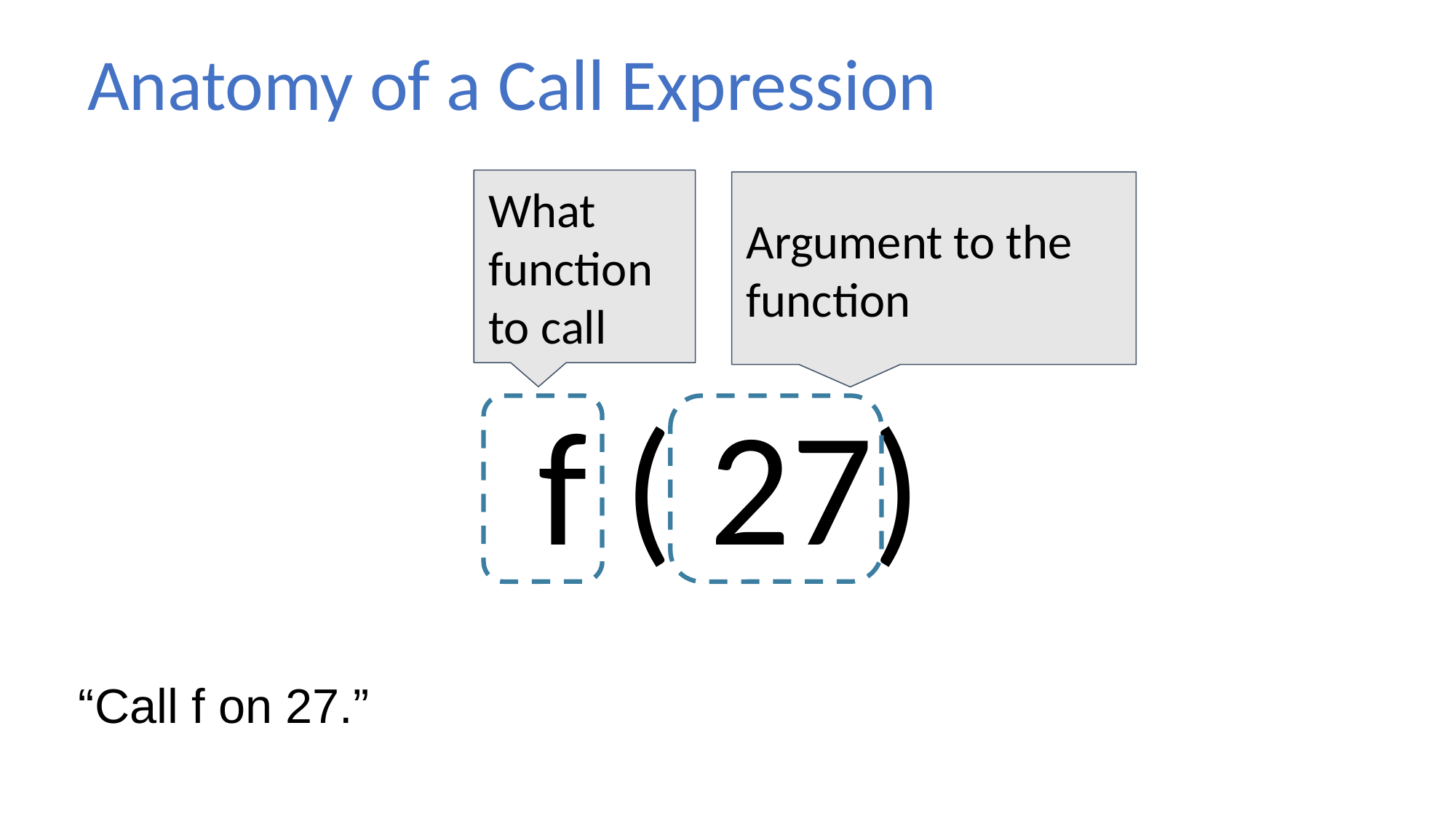

# Anatomy of a Call Expression
What function to call

Argument to the function

f ( 27)
“Call f on 27.”